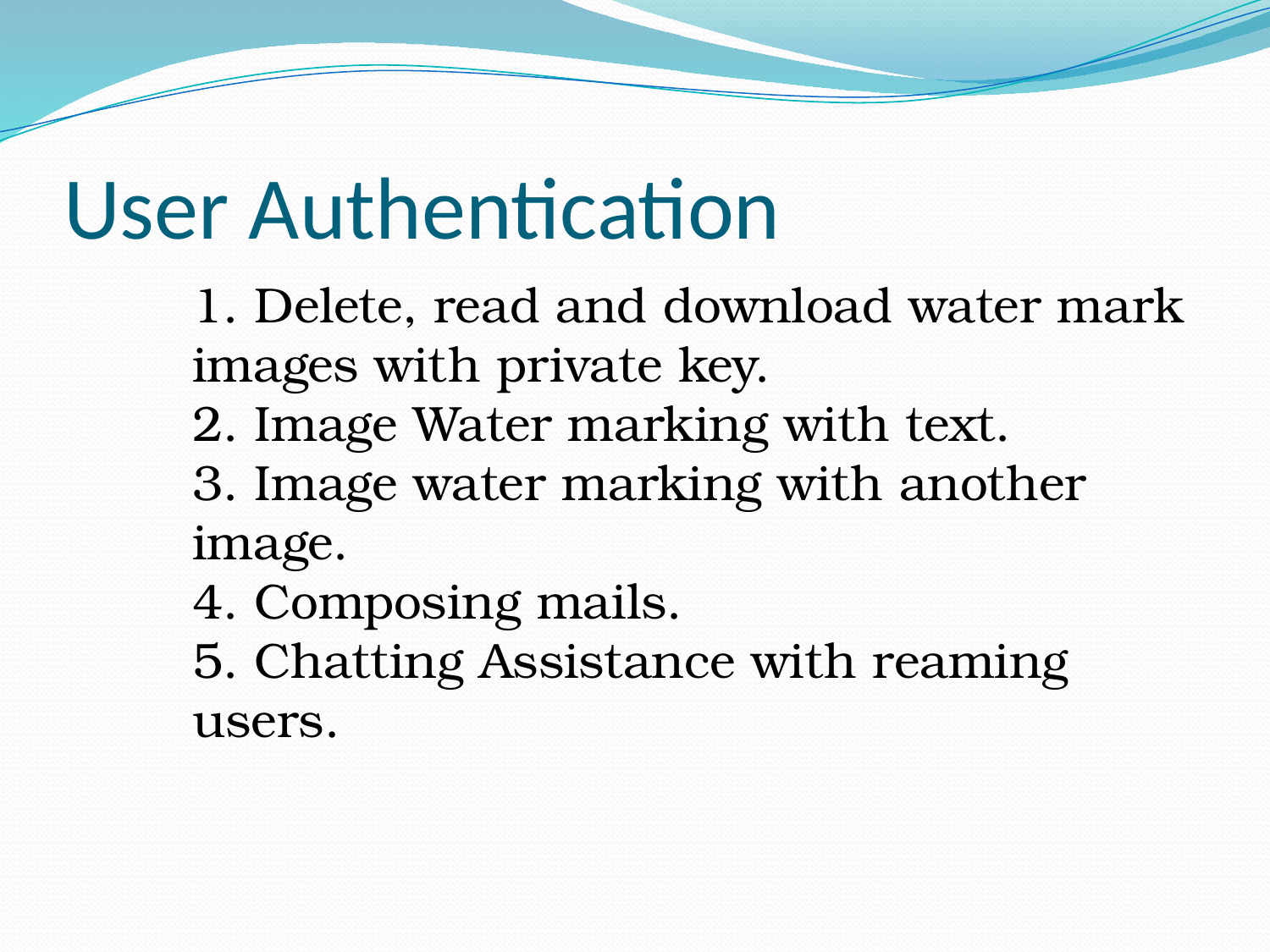

# User Authentication
1. Delete, read and download water mark images with private key.
2. Image Water marking with text.
3. Image water marking with another image.
4. Composing mails.
5. Chatting Assistance with reaming users.